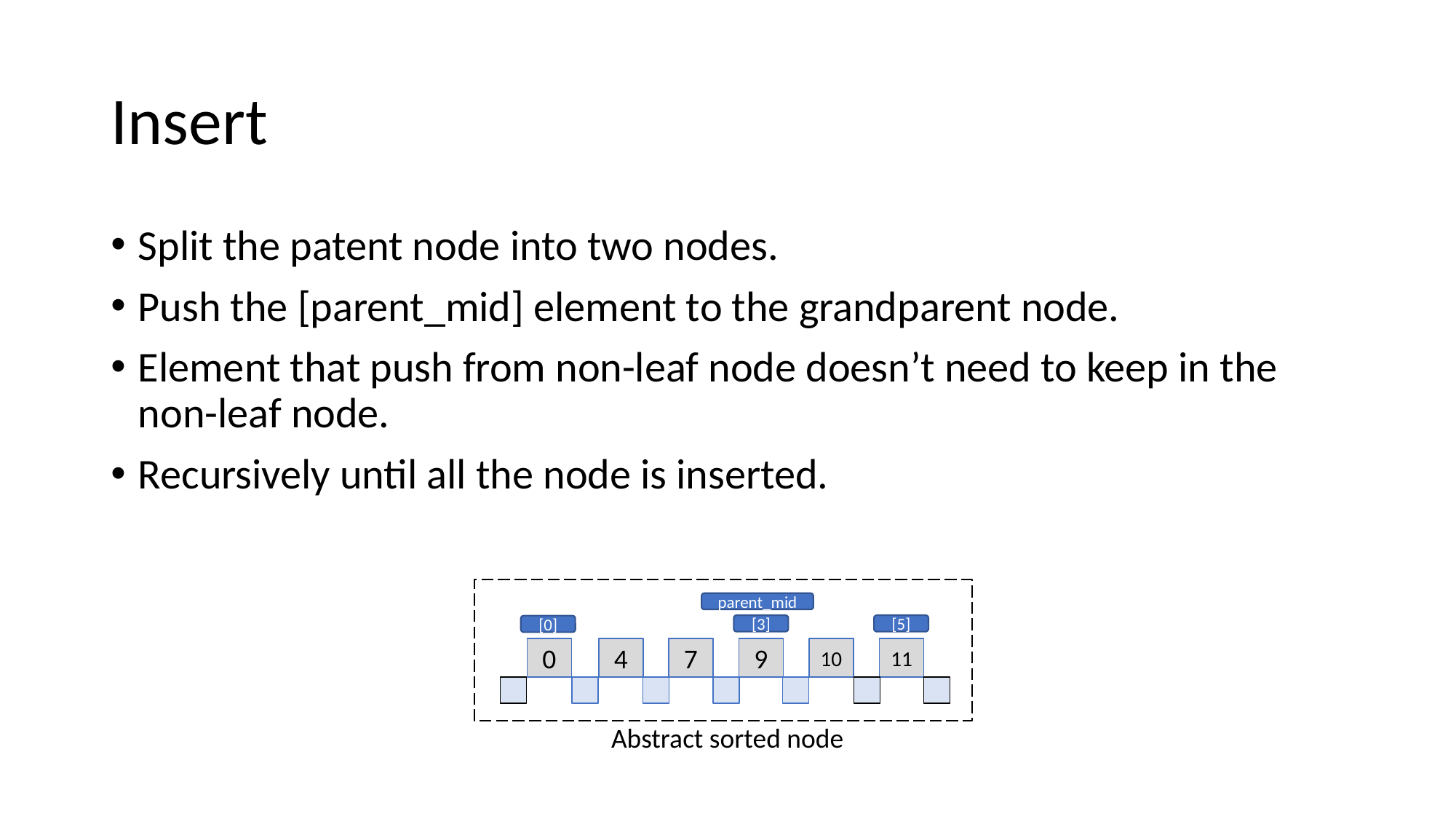

# Insert
Split the patent node into two nodes.
Push the [parent_mid] element to the grandparent node.
Element that push from non-leaf node doesn’t need to keep in the non-leaf node.
Recursively until all the node is inserted.

parent_mid
[5]
[3]
[0]
0
4
7
9
10
11

Abstract sorted node